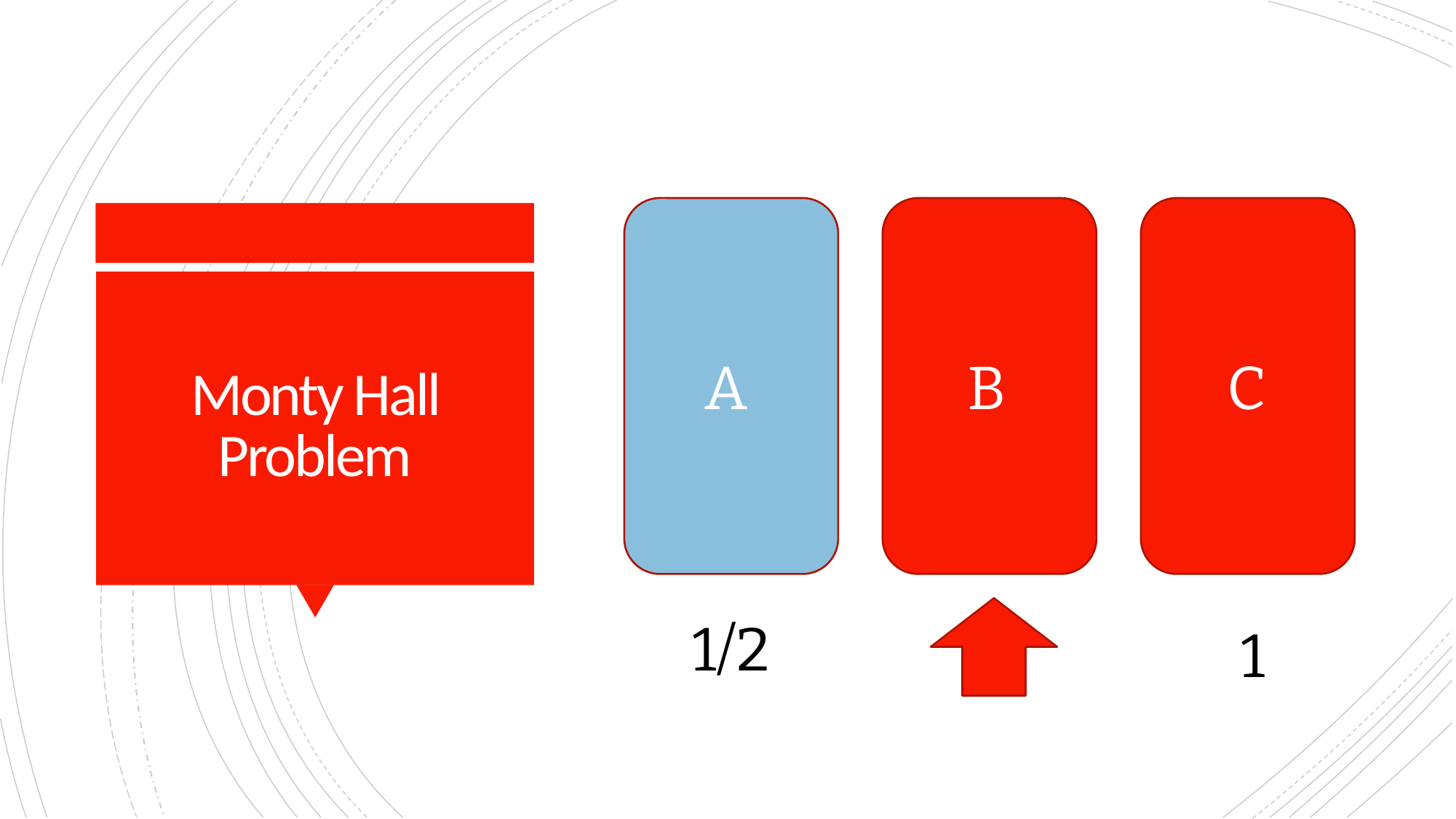

# Monty Hall Problem
A
B
C

1/2
1